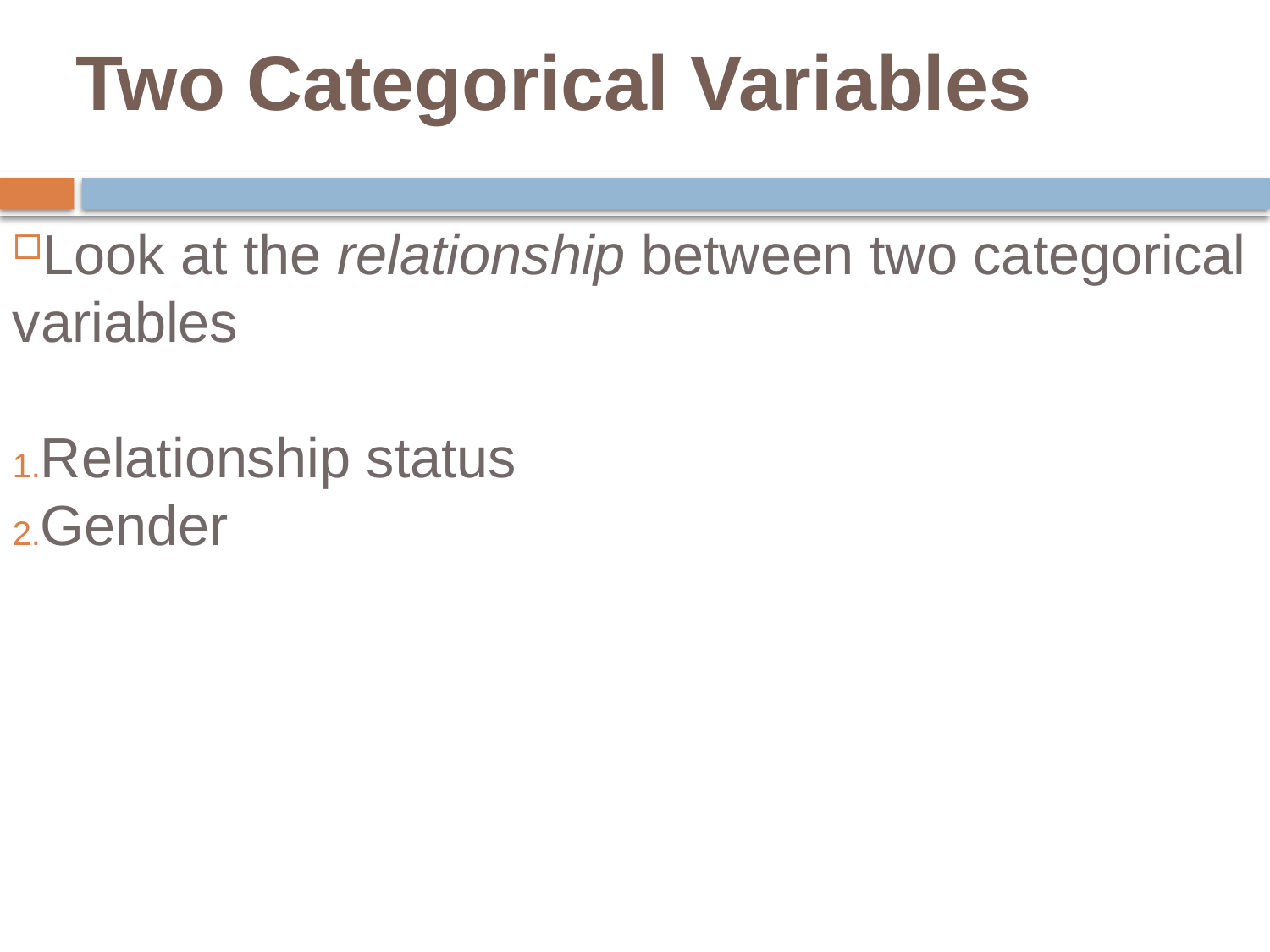

# Two Categorical Variables
Look at the relationship between two categorical variables

Relationship status
Gender